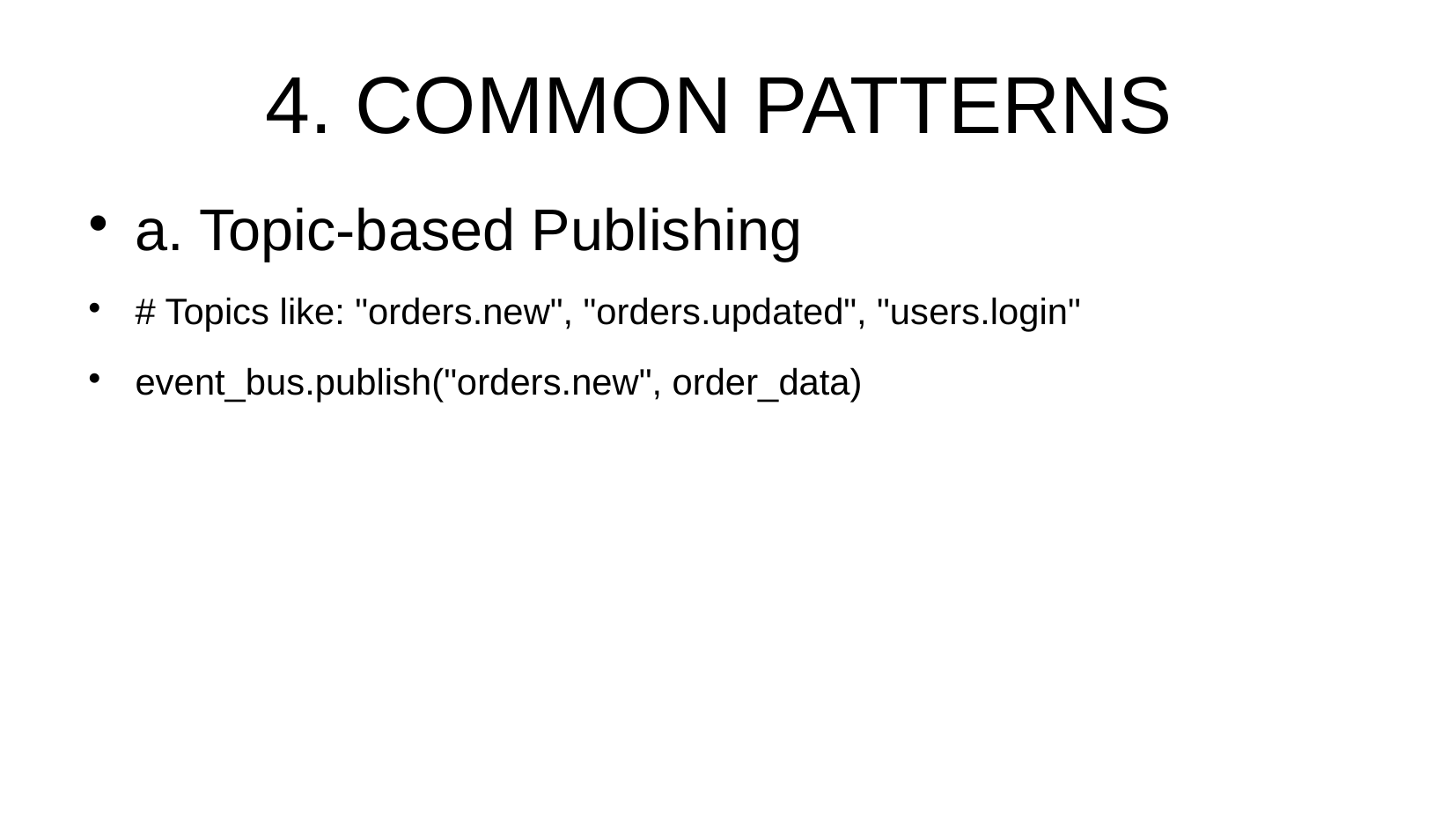

4. COMMON PATTERNS
a. Topic-based Publishing
# Topics like: "orders.new", "orders.updated", "users.login"
event_bus.publish("orders.new", order_data)